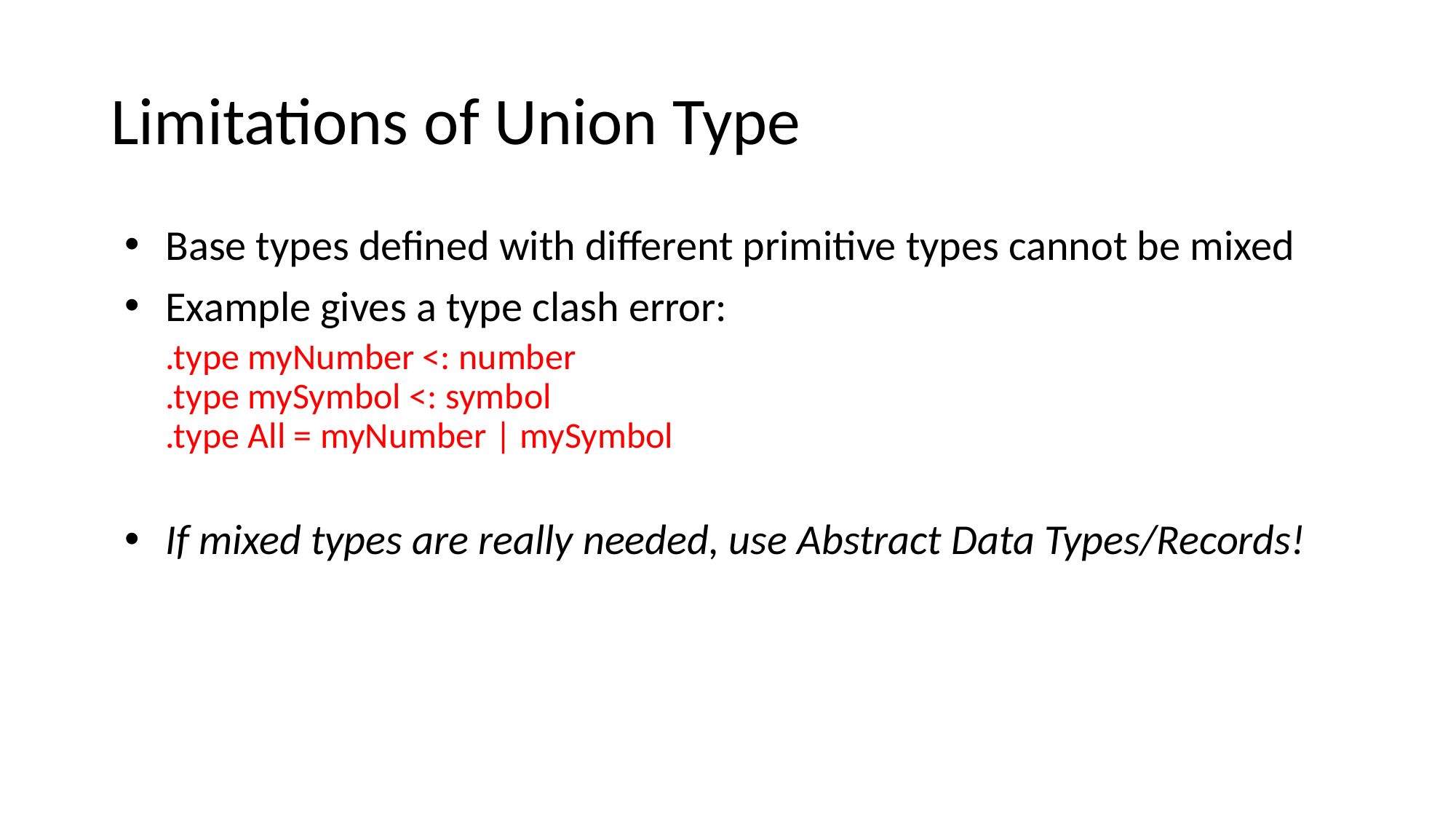

# Limitations of Union Type
Base types defined with different primitive types cannot be mixed
Example gives a type clash error:
.type myNumber <: number
.type mySymbol <: symbol
.type All = myNumber | mySymbol

If mixed types are really needed, use Abstract Data Types/Records!